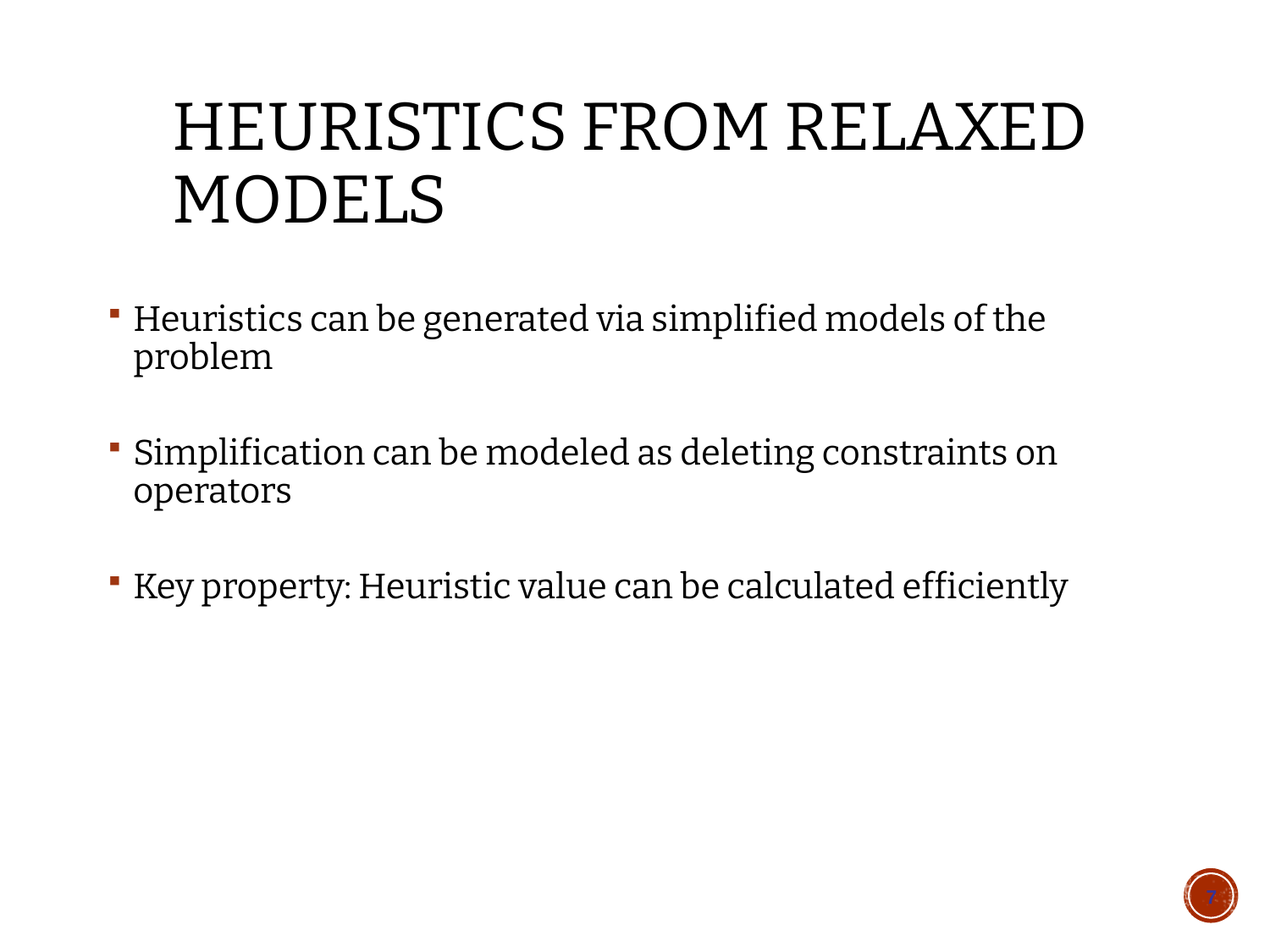

# Heuristics from relaxed models
Heuristics can be generated via simplified models of the problem

Simplification can be modeled as deleting constraints on operators

Key property: Heuristic value can be calculated efficiently
7